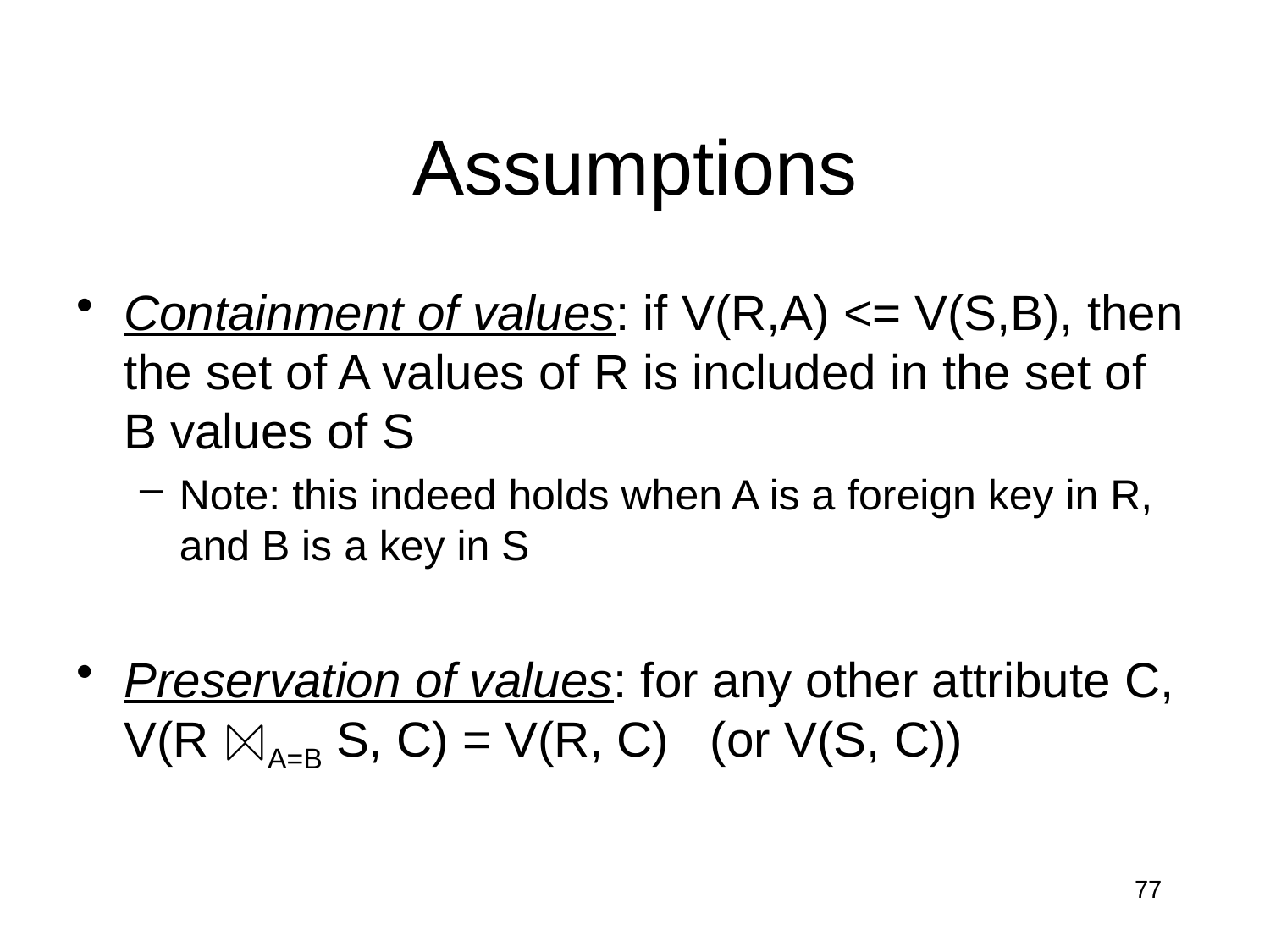

# Assumptions
Containment of values: if V(R,A) <= V(S,B), then the set of A values of R is included in the set of B values of S
Note: this indeed holds when A is a foreign key in R, and B is a key in S

Preservation of values: for any other attribute C,
V(R ⨝A=B S, C) = V(R, C)   (or V(S, C))

77